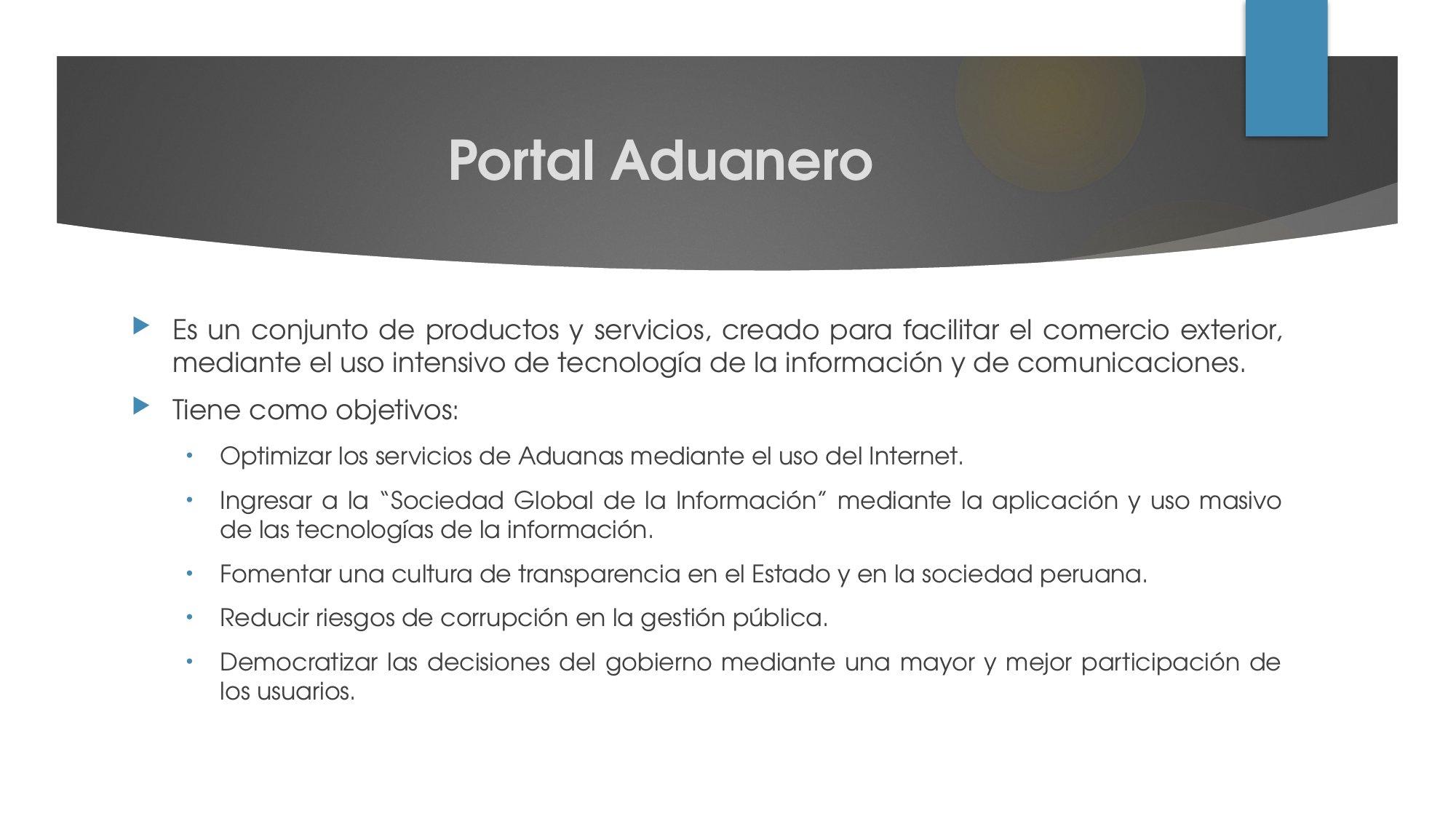

# Portal Aduanero
Es un conjunto de productos y servicios, creado para facilitar el comercio exterior, mediante el uso intensivo de tecnología de la información y de comunicaciones.
Tiene como objetivos:
Optimizar los servicios de Aduanas mediante el uso del Internet.
Ingresar a la “Sociedad Global de la Información” mediante la aplicación y uso masivo de las tecnologías de la información.
Fomentar una cultura de transparencia en el Estado y en la sociedad peruana.
Reducir riesgos de corrupción en la gestión pública.
Democratizar las decisiones del gobierno mediante una mayor y mejor participación de los usuarios.